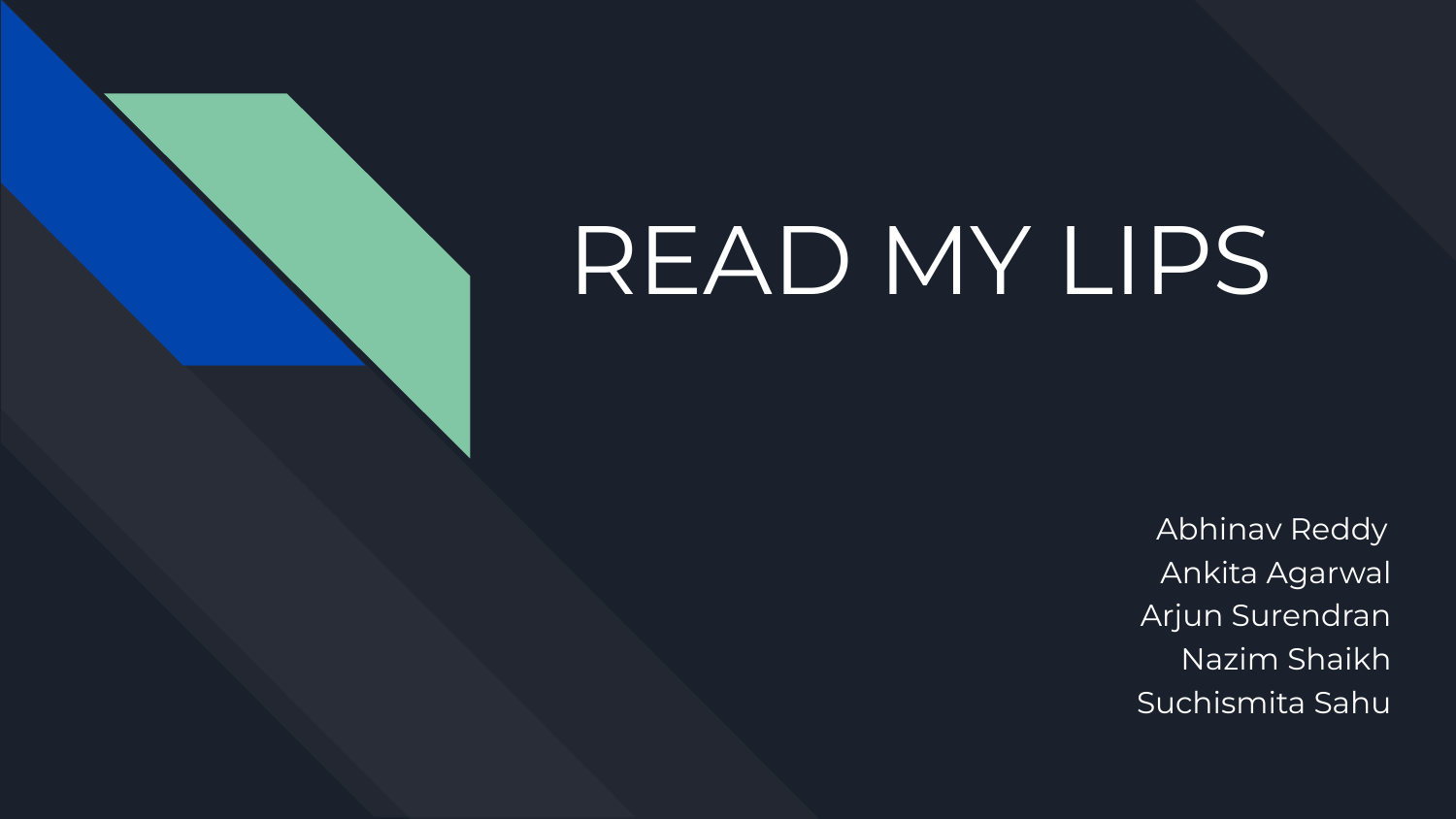

# READ MY LIPS

Abhinav Reddy
       Ankita Agarwal
              Arjun Surendran
Nazim Shaikh
Suchismita Sahu